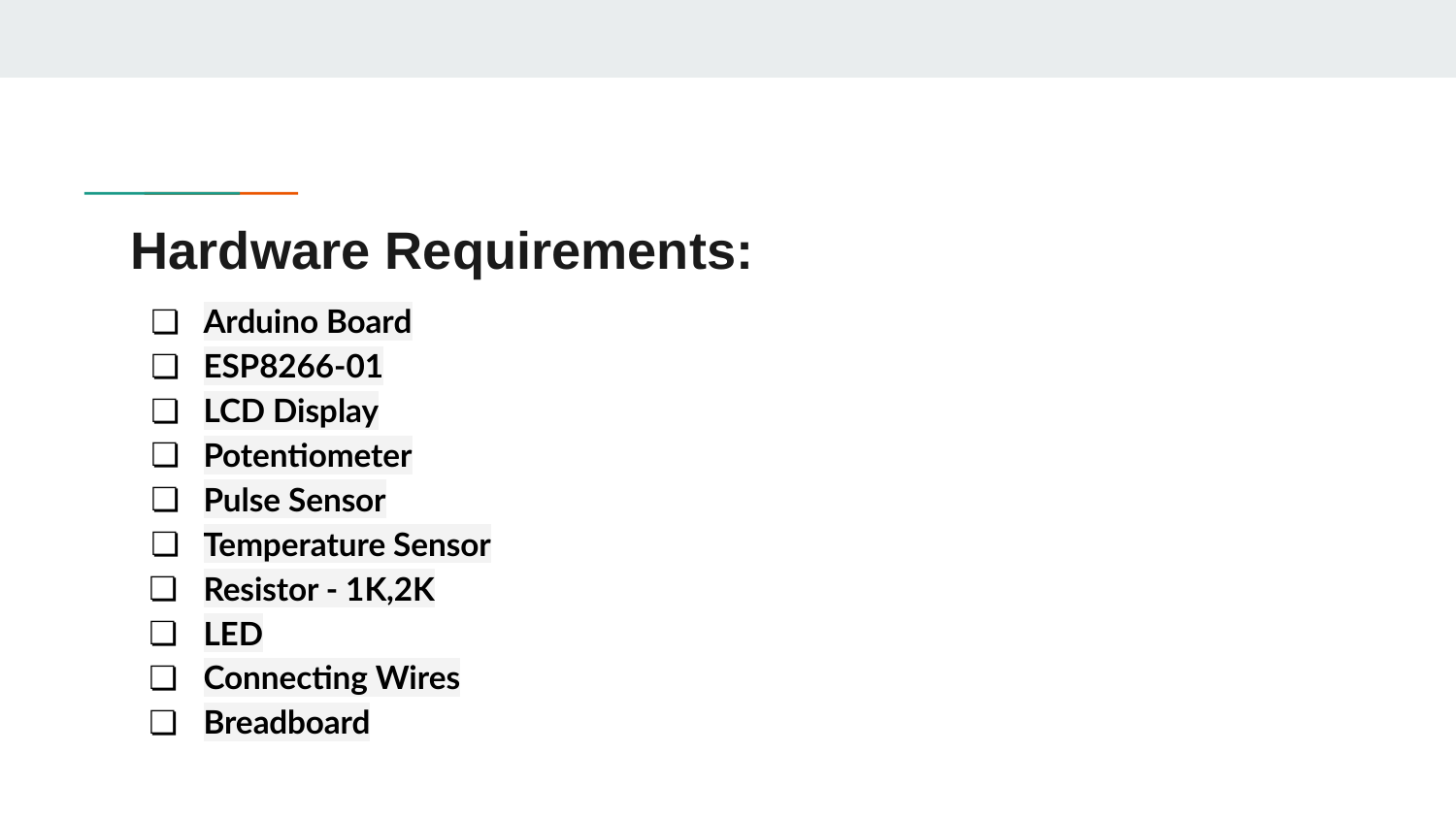

# Hardware Requirements:
Arduino Board
ESP8266-01
LCD Display
Potentiometer
Pulse Sensor
Temperature Sensor
Resistor - 1K,2K
LED
Connecting Wires
Breadboard